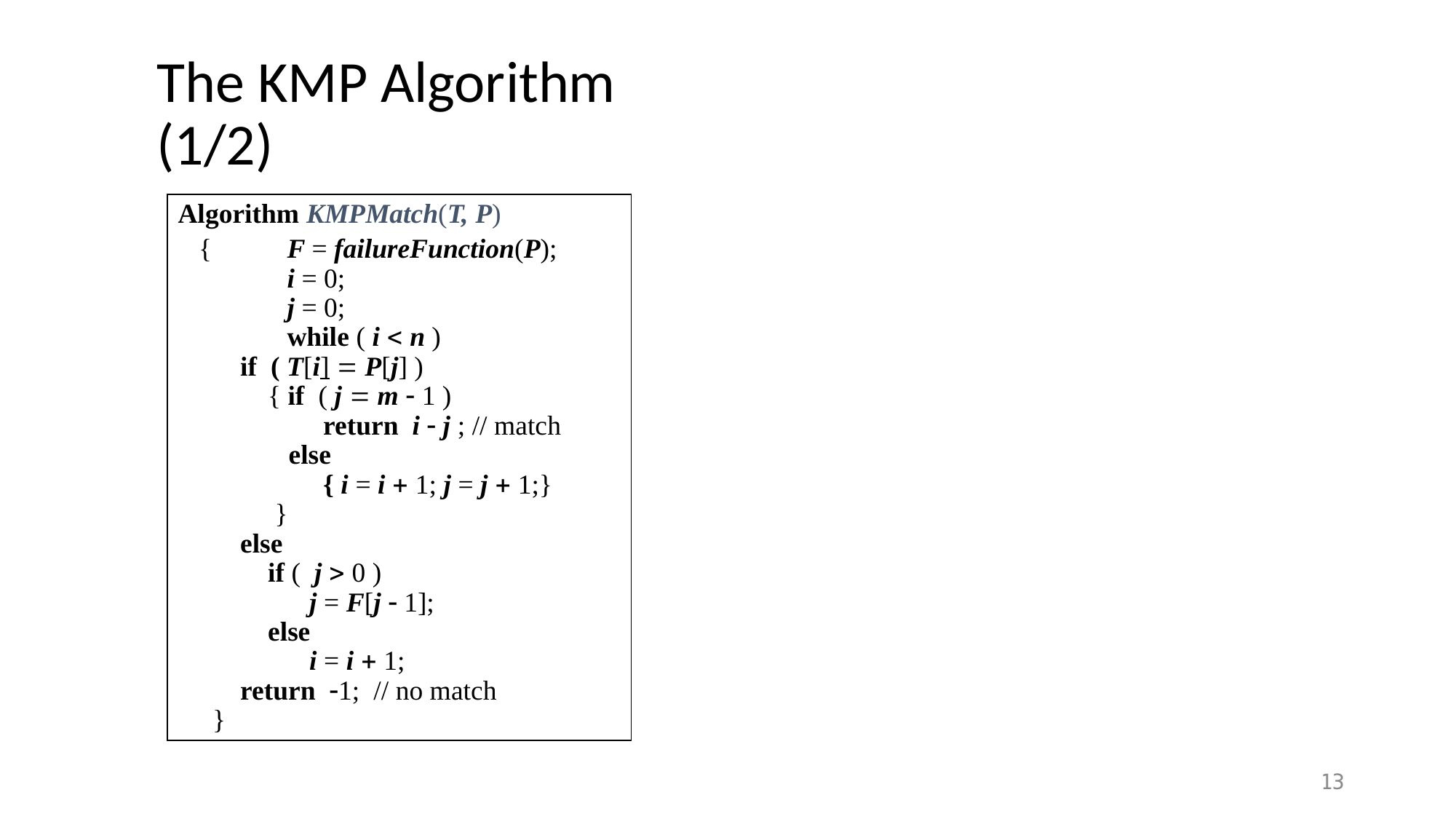

# The KMP Algorithm (1/2)
Algorithm KMPMatch(T, P)
   {	F = failureFunction(P);
	i = 0;
	j = 0;
	while ( i < n )
         if  ( T[i] = P[j] )
             { if  ( j = m − 1 )
                     return  i − j ; // match
                else
                     { i = i + 1; j = j + 1;}
              }
         else
             if (  j > 0 )
                   j = F[j − 1];
             else
                   i = i + 1;
         return  −1;  // no match
     }
13